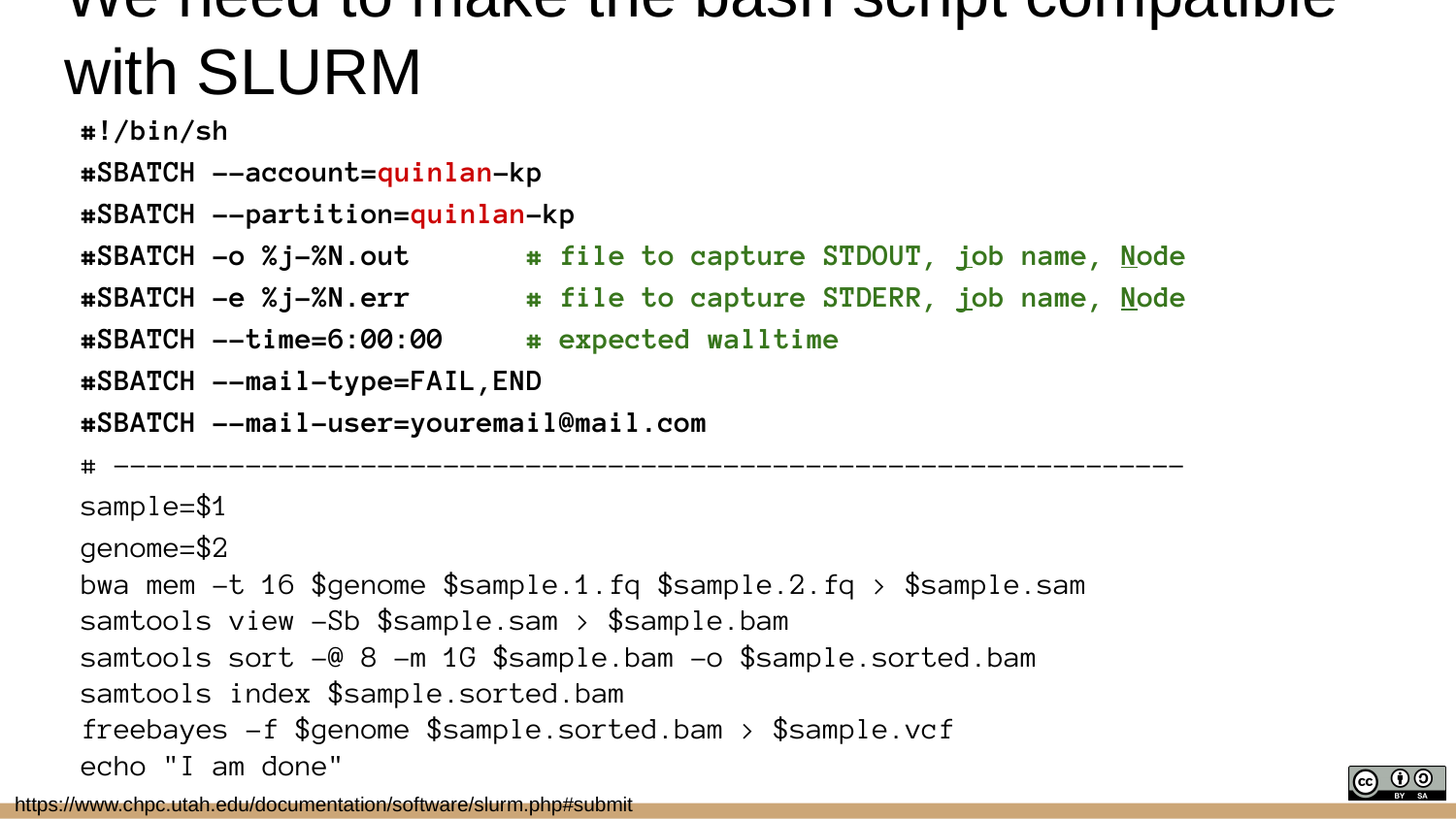

# We need to make the bash script compatible with SLURM
#!/bin/sh
#SBATCH --account=quinlan-kp
#SBATCH --partition=quinlan-kp
#SBATCH -o %j-%N.out       # file to capture STDOUT, job name, Node
#SBATCH -e %j-%N.err       # file to capture STDERR, job name, Node
#SBATCH --time=6:00:00     # expected walltime
#SBATCH --mail-type=FAIL,END
#SBATCH --mail-user=youremail@mail.com
# -----------------------------------------------------------------
sample=$1
genome=$2
bwa mem -t 16 $genome $sample.1.fq $sample.2.fq > $sample.sam
samtools view -Sb $sample.sam > $sample.bam
samtools sort -@ 8 -m 1G $sample.bam -o $sample.sorted.bam
samtools index $sample.sorted.bam
freebayes -f $genome $sample.sorted.bam > $sample.vcf
echo "I am done"

https://www.chpc.utah.edu/documentation/software/slurm.php#submit